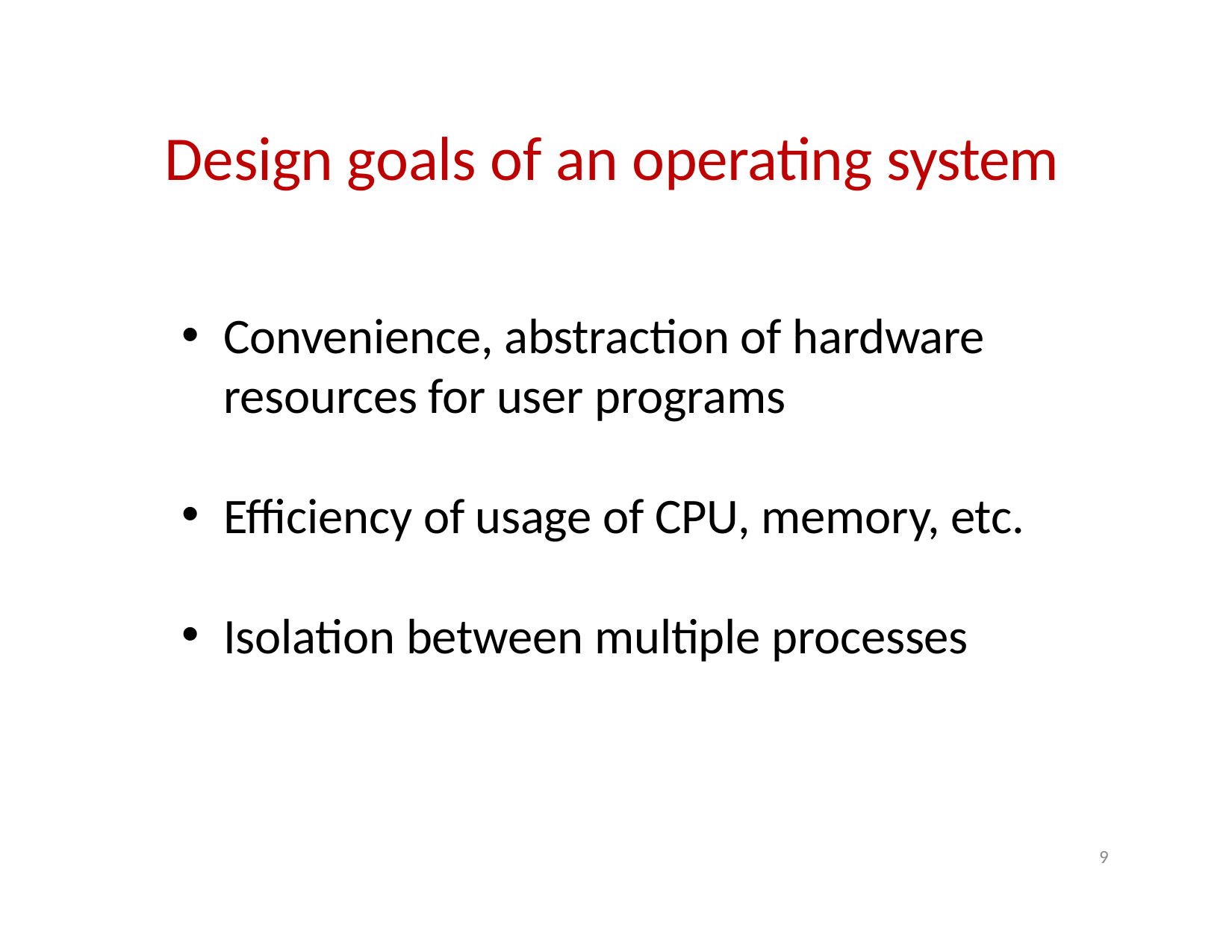

# Design goals of an operating system
Convenience, abstraction of hardware  resources for user programs

Efficiency of usage of CPU, memory, etc.

Isolation between multiple processes
9